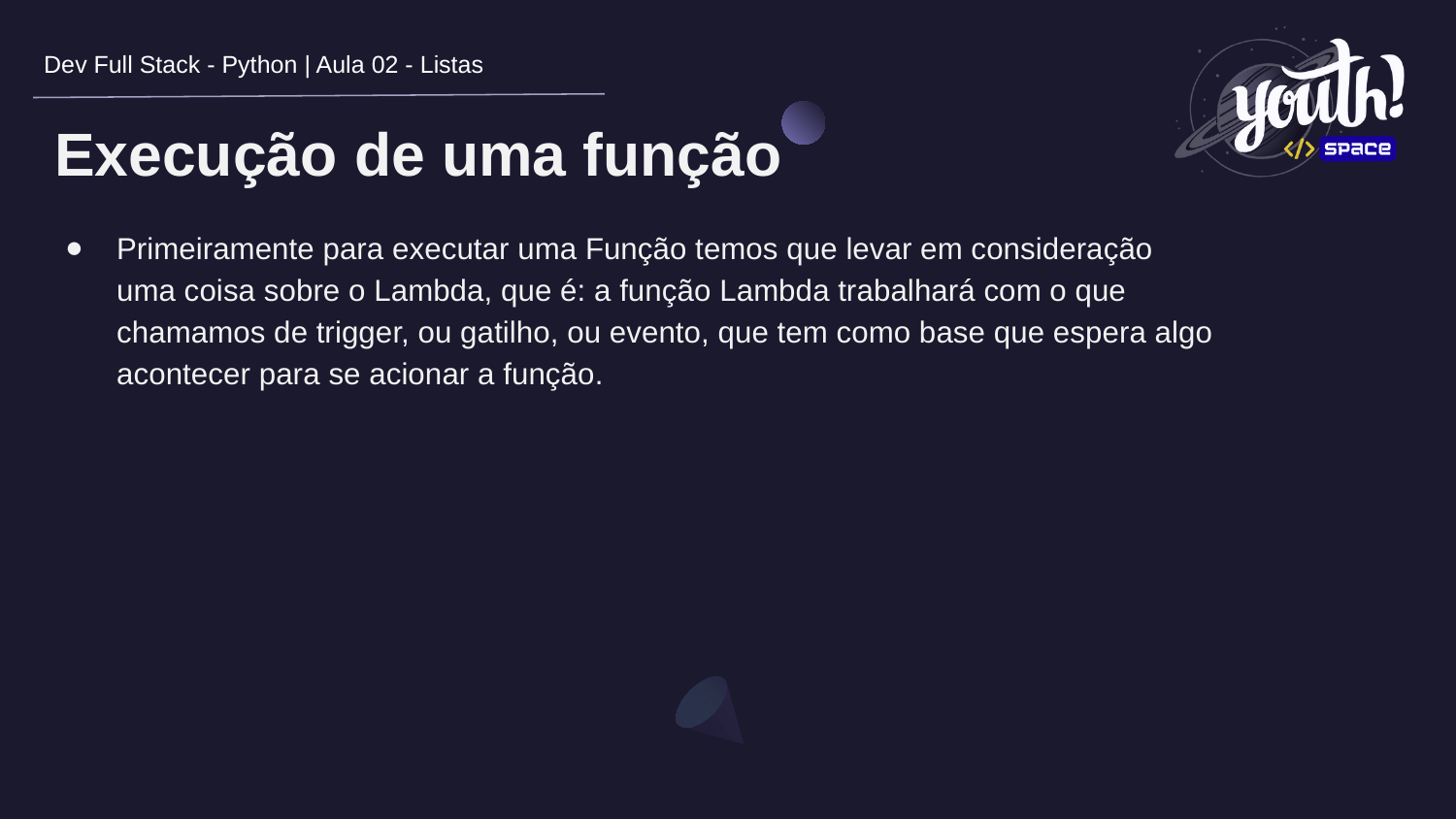

Dev Full Stack - Python | Aula 02 - Listas
# Execução de uma função
Primeiramente para executar uma Função temos que levar em consideração uma coisa sobre o Lambda, que é: a função Lambda trabalhará com o que chamamos de trigger, ou gatilho, ou evento, que tem como base que espera algo acontecer para se acionar a função.